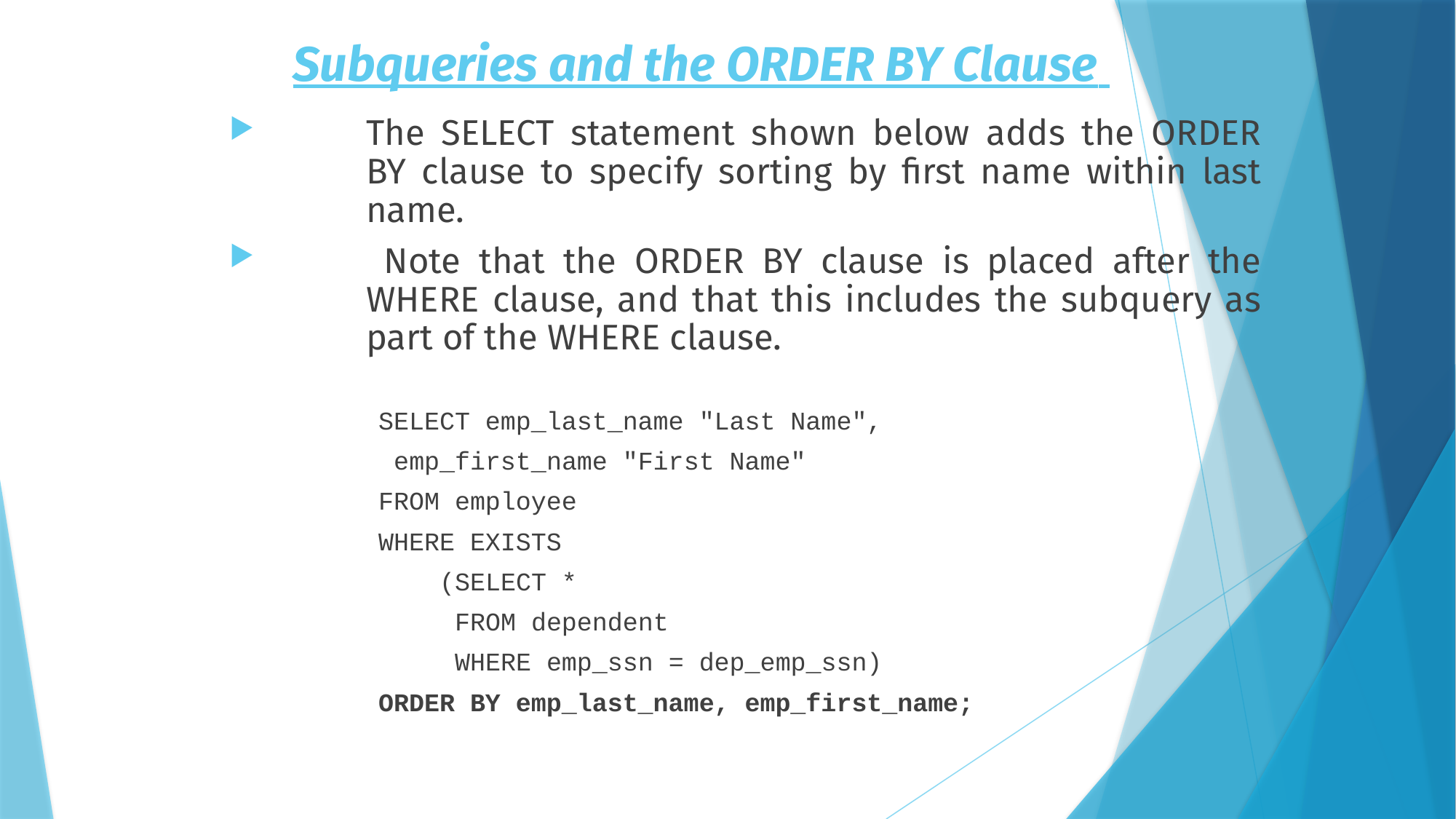

# Subqueries and the ORDER BY Clause
The SELECT statement shown below adds the ORDER BY clause to specify sorting by first name within last name.
 Note that the ORDER BY clause is placed after the WHERE clause, and that this includes the subquery as part of the WHERE clause.

SELECT emp_last_name "Last Name",
 emp_first_name "First Name"
FROM employee
WHERE EXISTS
    (SELECT *
     FROM dependent
     WHERE emp_ssn = dep_emp_ssn)
ORDER BY emp_last_name, emp_first_name;